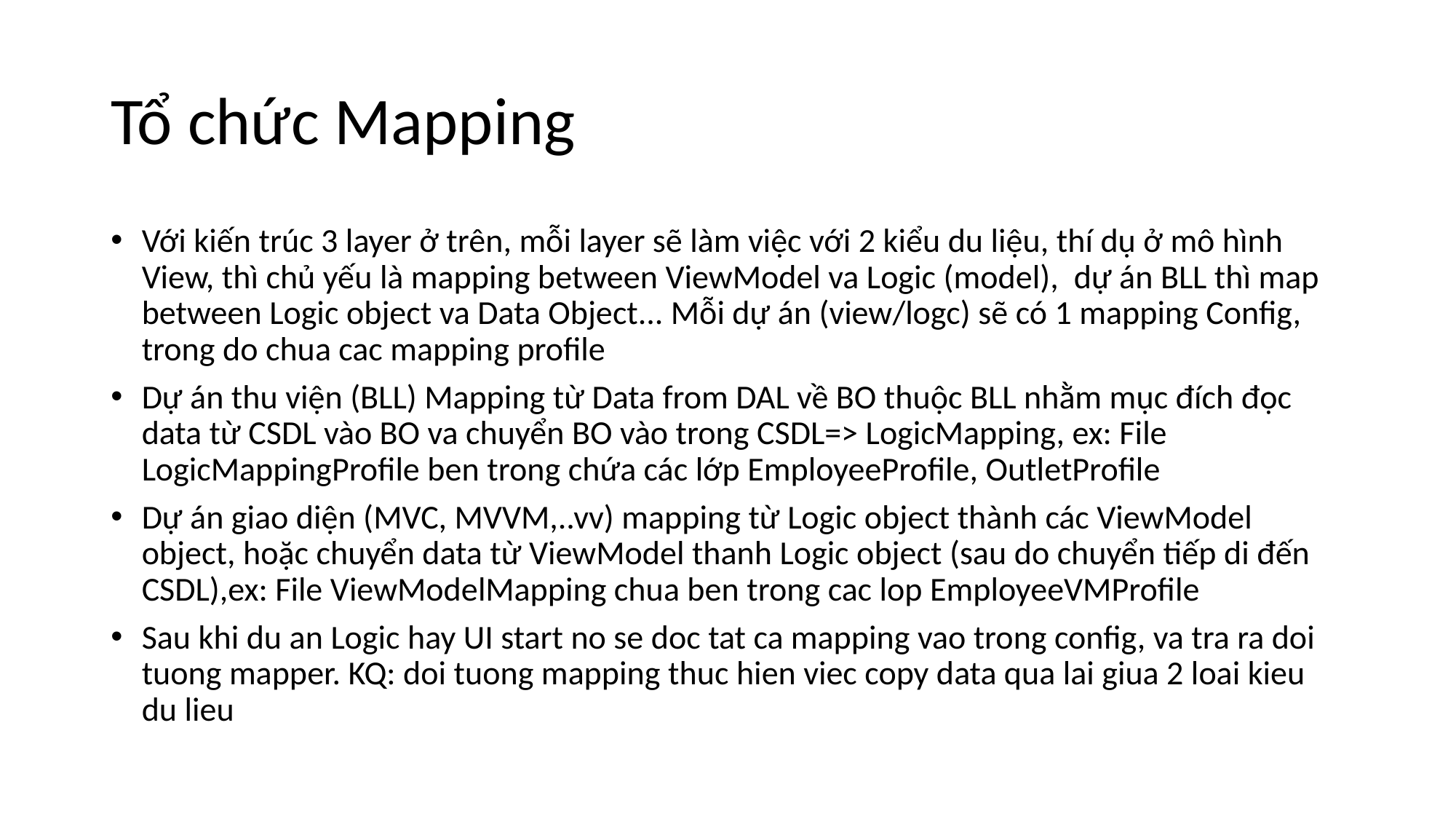

# Tổ chức Mapping
Với kiến trúc 3 layer ở trên, mỗi layer sẽ làm việc với 2 kiểu du liệu, thí dụ ở mô hình View, thì chủ yếu là mapping between ViewModel va Logic (model),  dự án BLL thì map between Logic object va Data Object... Mỗi dự án (view/logc) sẽ có 1 mapping Config, trong do chua cac mapping profile
Dự án thu viện (BLL) Mapping từ Data from DAL về BO thuộc BLL nhằm mục đích đọc data từ CSDL vào BO va chuyển BO vào trong CSDL=> LogicMapping, ex: File LogicMappingProfile ben trong chứa các lớp EmployeeProfile, OutletProfile
Dự án giao diện (MVC, MVVM,..vv) mapping từ Logic object thành các ViewModel object, hoặc chuyển data từ ViewModel thanh Logic object (sau do chuyển tiếp di đến CSDL),ex: File ViewModelMapping chua ben trong cac lop EmployeeVMProfile
Sau khi du an Logic hay UI start no se doc tat ca mapping vao trong config, va tra ra doi tuong mapper. KQ: doi tuong mapping thuc hien viec copy data qua lai giua 2 loai kieu du lieu